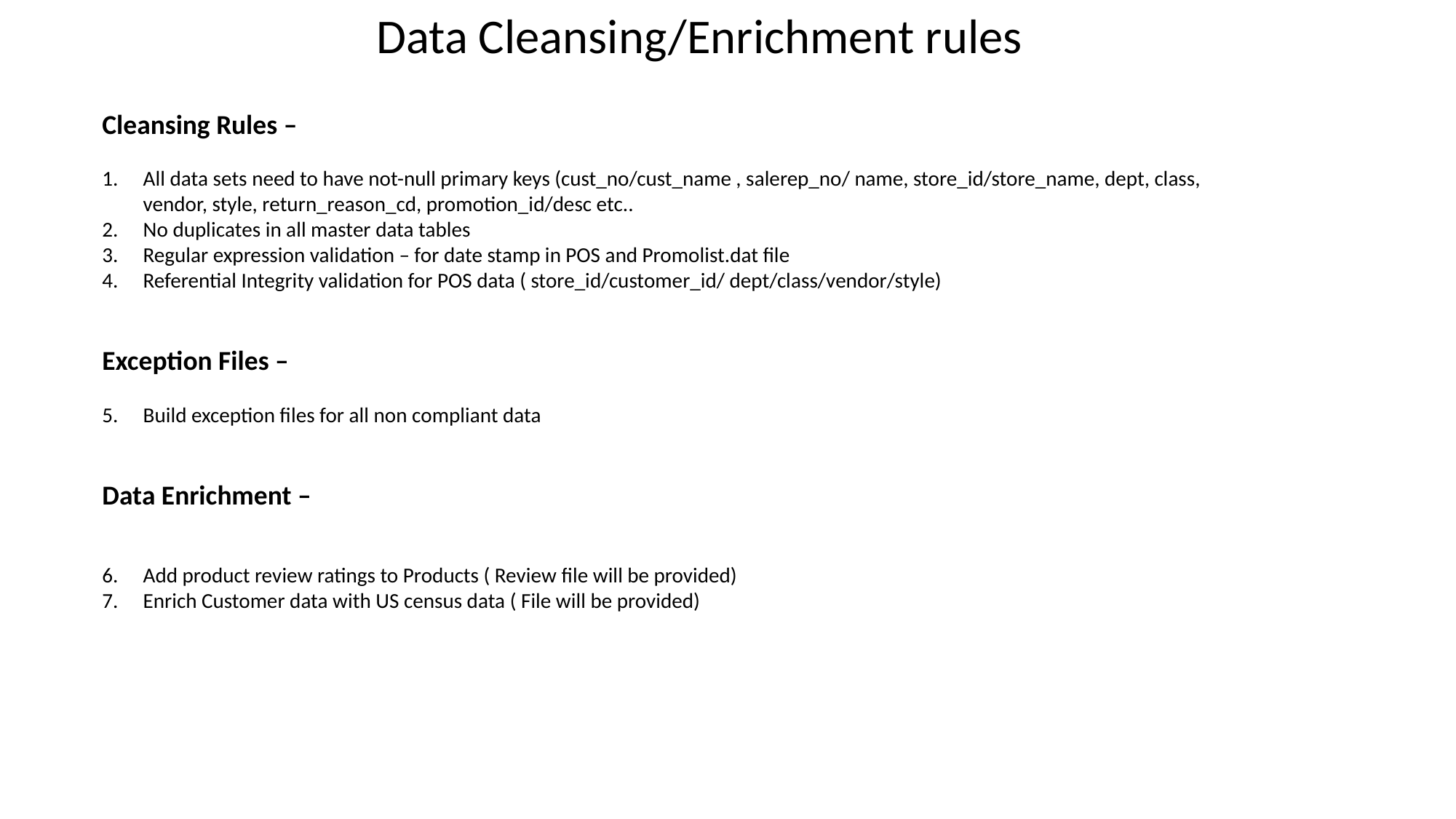

Data Cleansing/Enrichment rules
Cleansing Rules –

All data sets need to have not-null primary keys (cust_no/cust_name , salerep_no/ name, store_id/store_name, dept, class, vendor, style, return_reason_cd, promotion_id/desc etc..
No duplicates in all master data tables
Regular expression validation – for date stamp in POS and Promolist.dat file
Referential Integrity validation for POS data ( store_id/customer_id/ dept/class/vendor/style)

Exception Files –

Build exception files for all non compliant data

Data Enrichment –

Add product review ratings to Products ( Review file will be provided)
Enrich Customer data with US census data ( File will be provided)